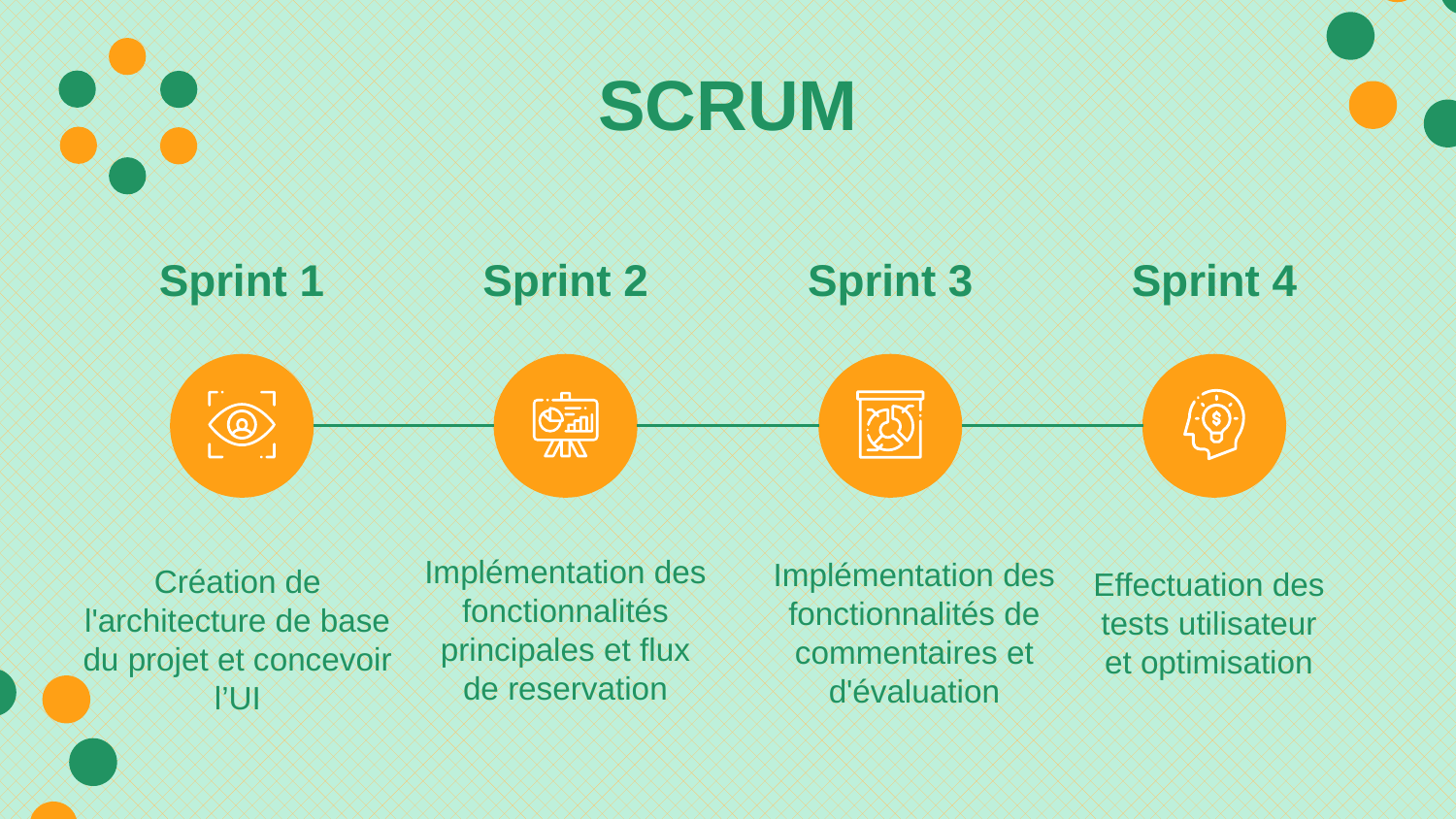

# SCRUM
Sprint 1
Sprint 2
Sprint 3
Sprint 4

Implémentation des fonctionnalités principales et flux de reservation
Implémentation des fonctionnalités de commentaires et d'évaluation
Création de l'architecture de base du projet et concevoir l’UI
Effectuation des tests utilisateur et optimisation